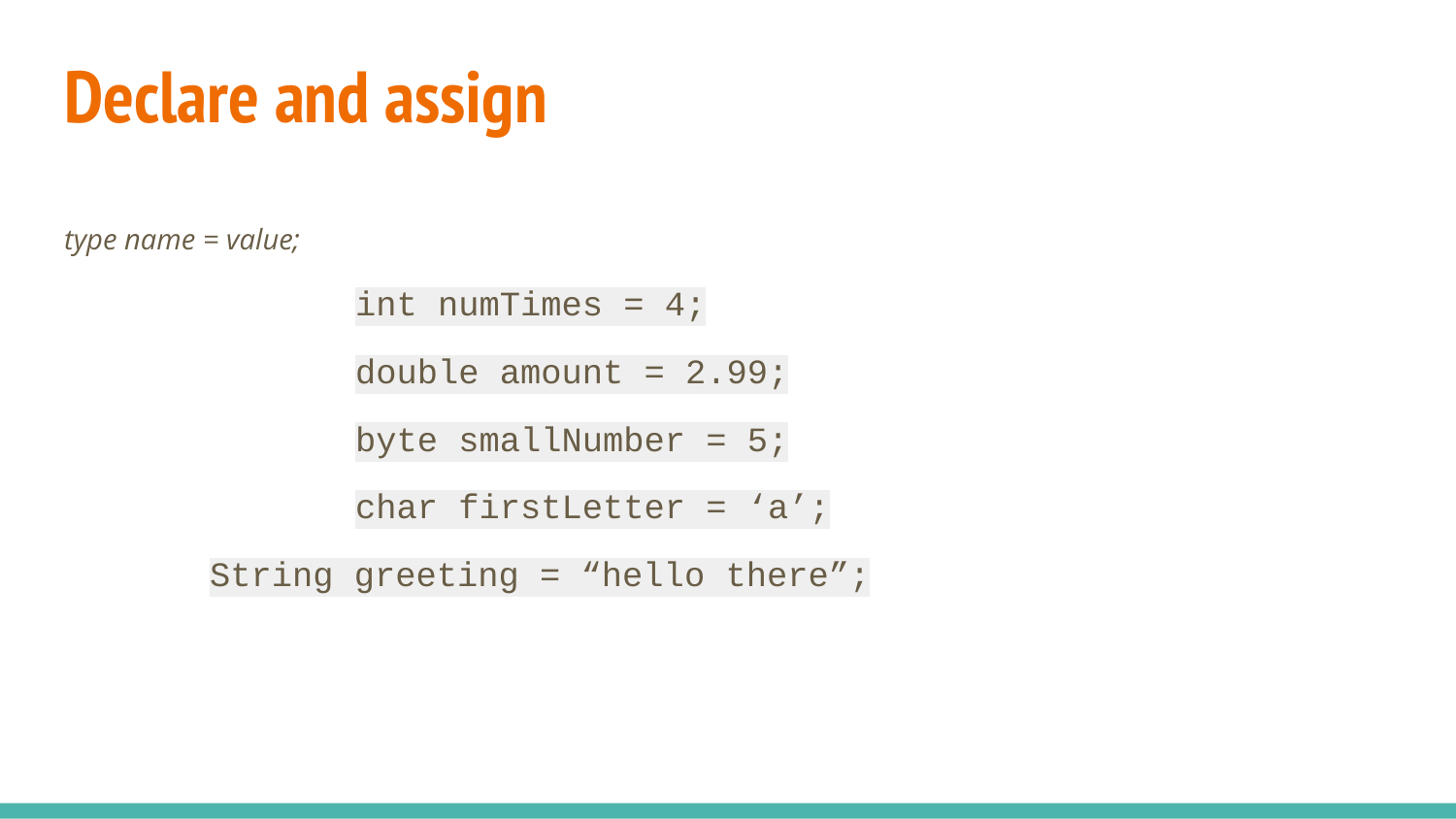

# Declare and assign
type name = value;
		int numTimes = 4;
		double amount = 2.99;
		byte smallNumber = 5;
		char firstLetter = ‘a’;
String greeting = “hello there”;